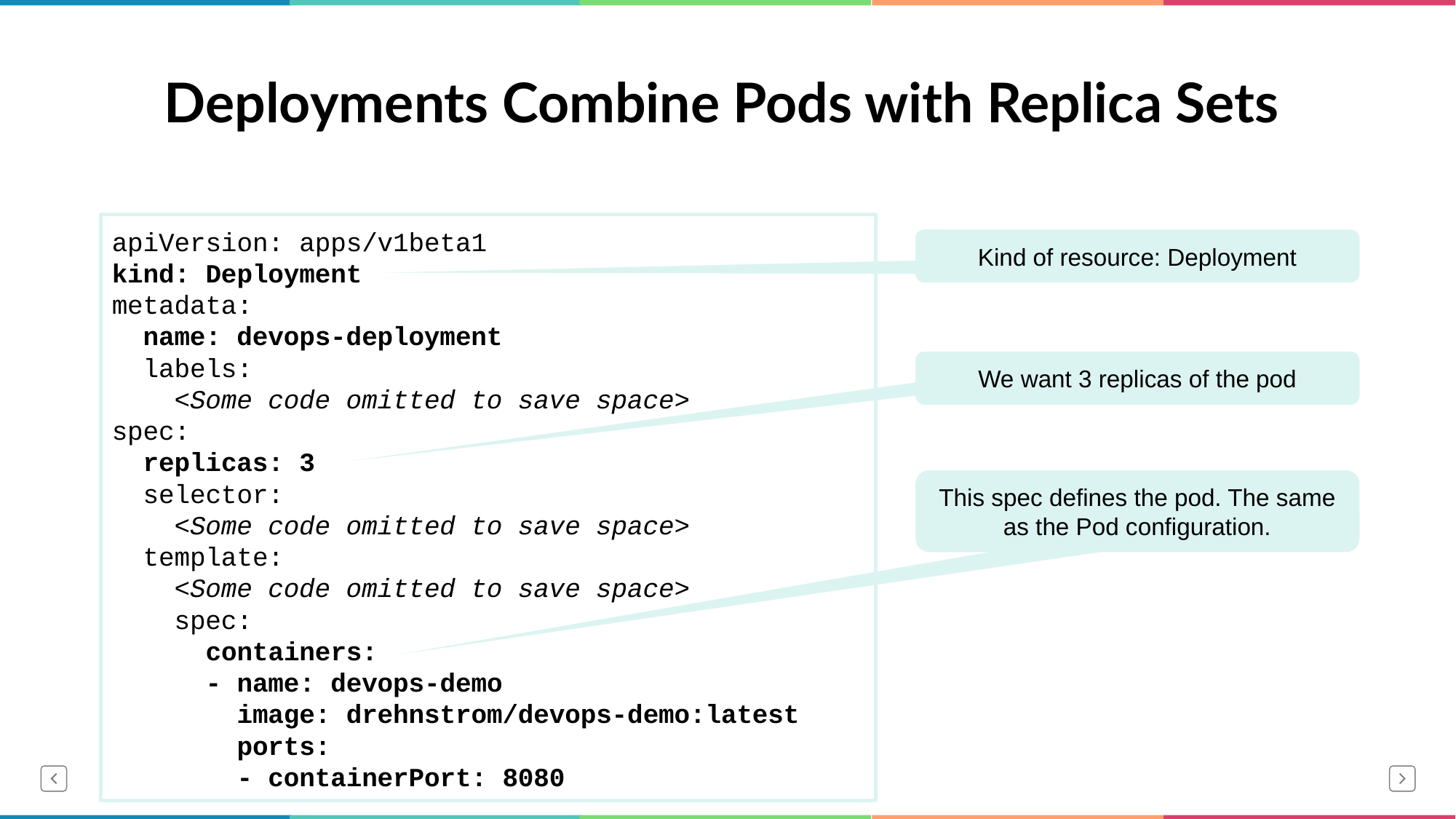

# Deployments Combine Pods with Replica Sets
apiVersion: apps/v1beta1
kind: Deployment
metadata:
  name: devops-deployment
  labels:
    <Some code omitted to save space>
spec:
  replicas: 3
  selector:
    <Some code omitted to save space>
  template:
    <Some code omitted to save space>
    spec:
      containers:
      - name: devops-demo
        image: drehnstrom/devops-demo:latest
        ports:
        - containerPort: 8080
Kind of resource: Deployment
We want 3 replicas of the pod
This spec defines the pod. The same as the Pod configuration.